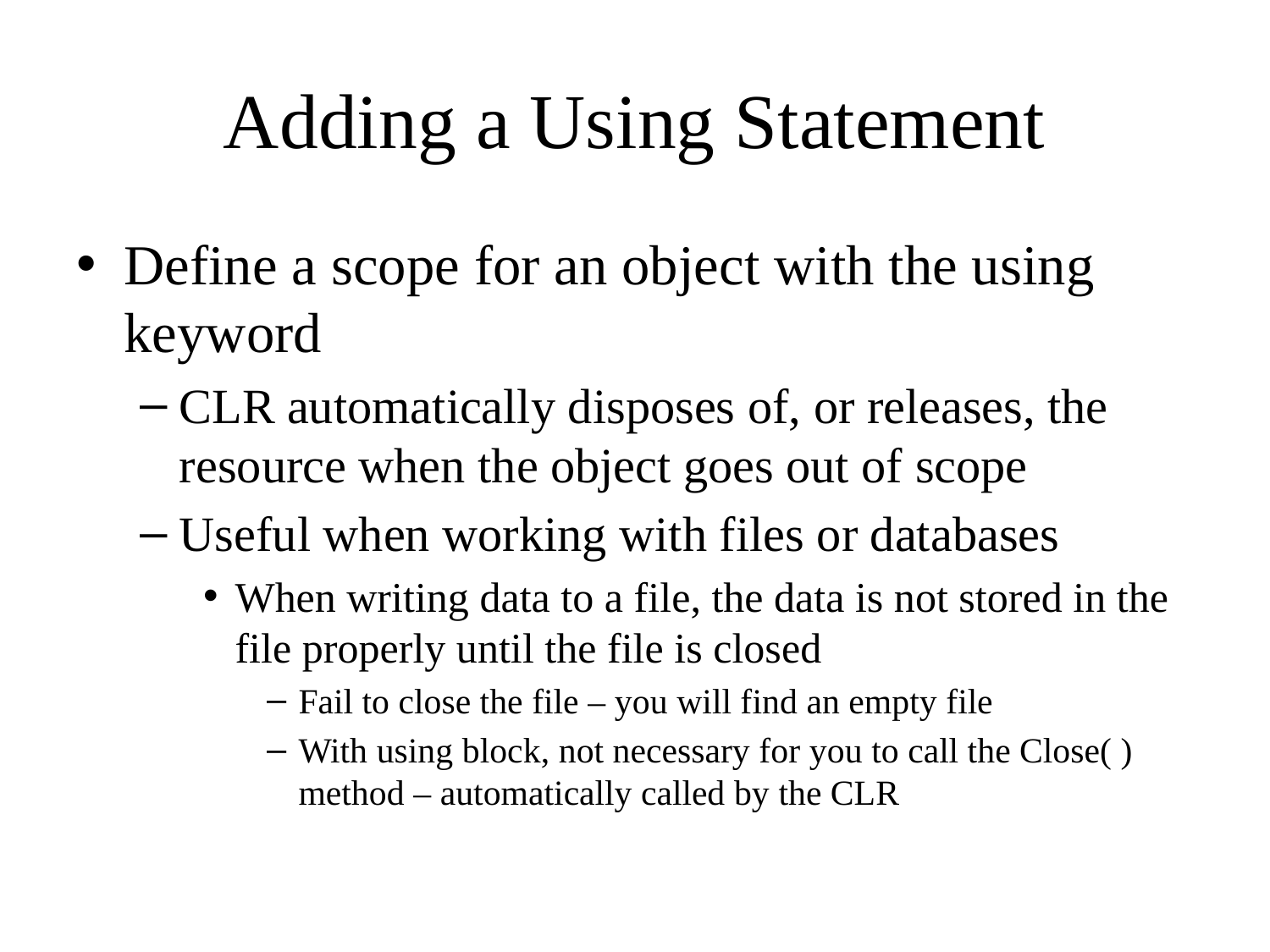

# Adding a Using Statement
Define a scope for an object with the using keyword
CLR automatically disposes of, or releases, the resource when the object goes out of scope
Useful when working with files or databases
When writing data to a file, the data is not stored in the file properly until the file is closed
Fail to close the file – you will find an empty file
With using block, not necessary for you to call the Close( ) method – automatically called by the CLR